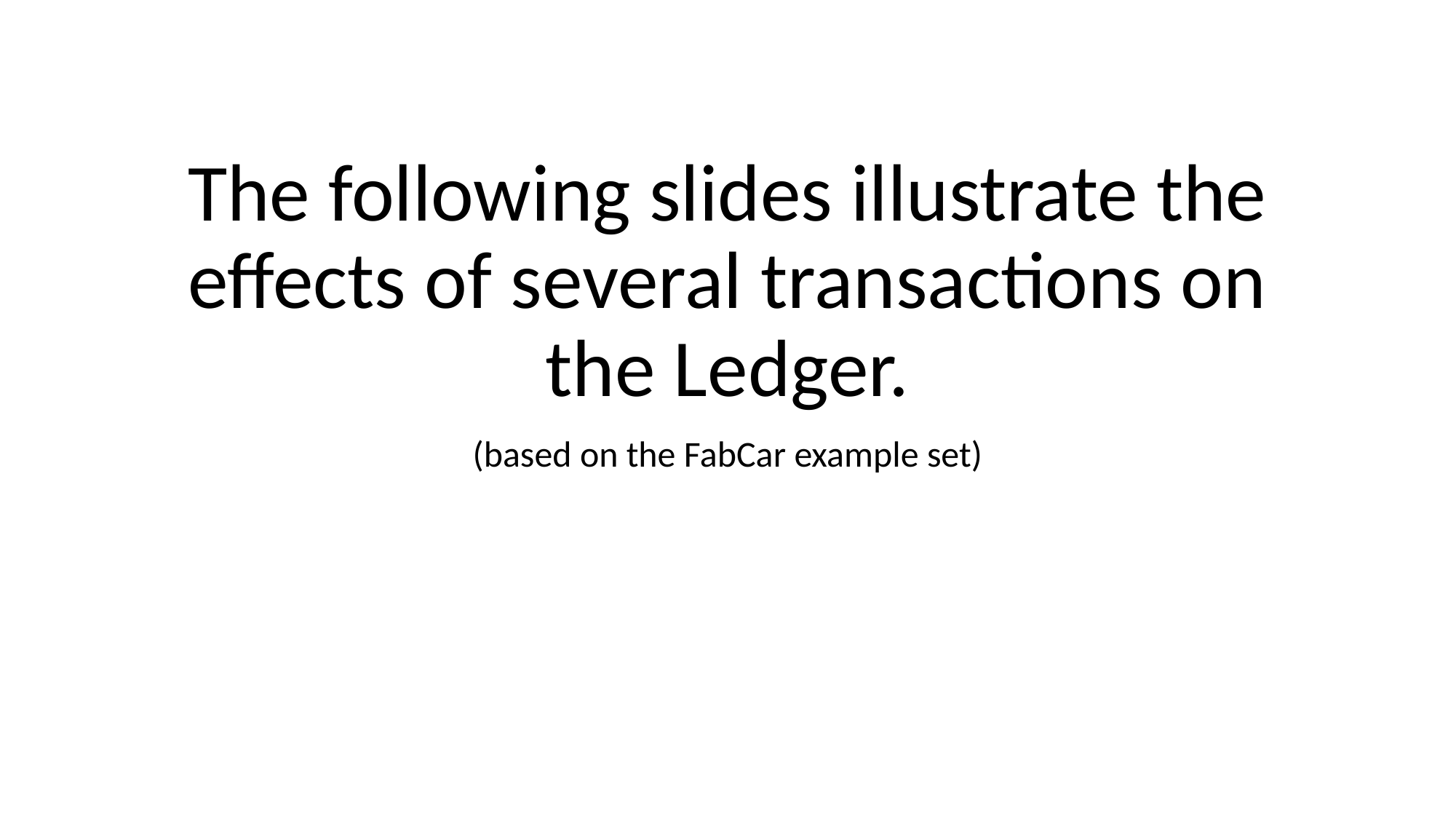

# The following slides illustrate the effects of several transactions on the Ledger.
(based on the FabCar example set)